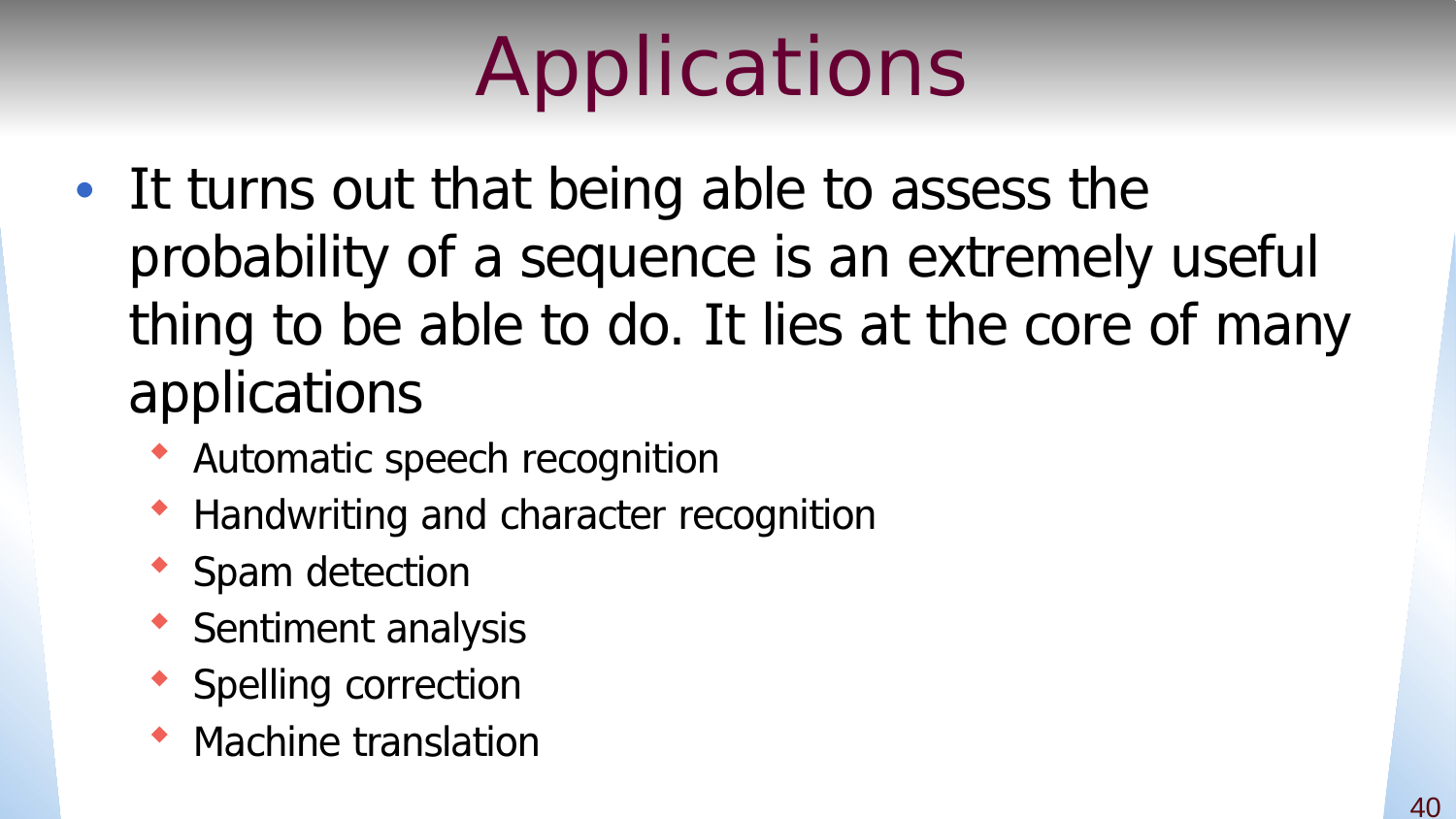

# Applications
It turns out that being able to assess the probability of a sequence is an extremely useful thing to be able to do. It lies at the core of many applications
Automatic speech recognition
Handwriting and character recognition
Spam detection
Sentiment analysis
Spelling correction
Machine translation

40